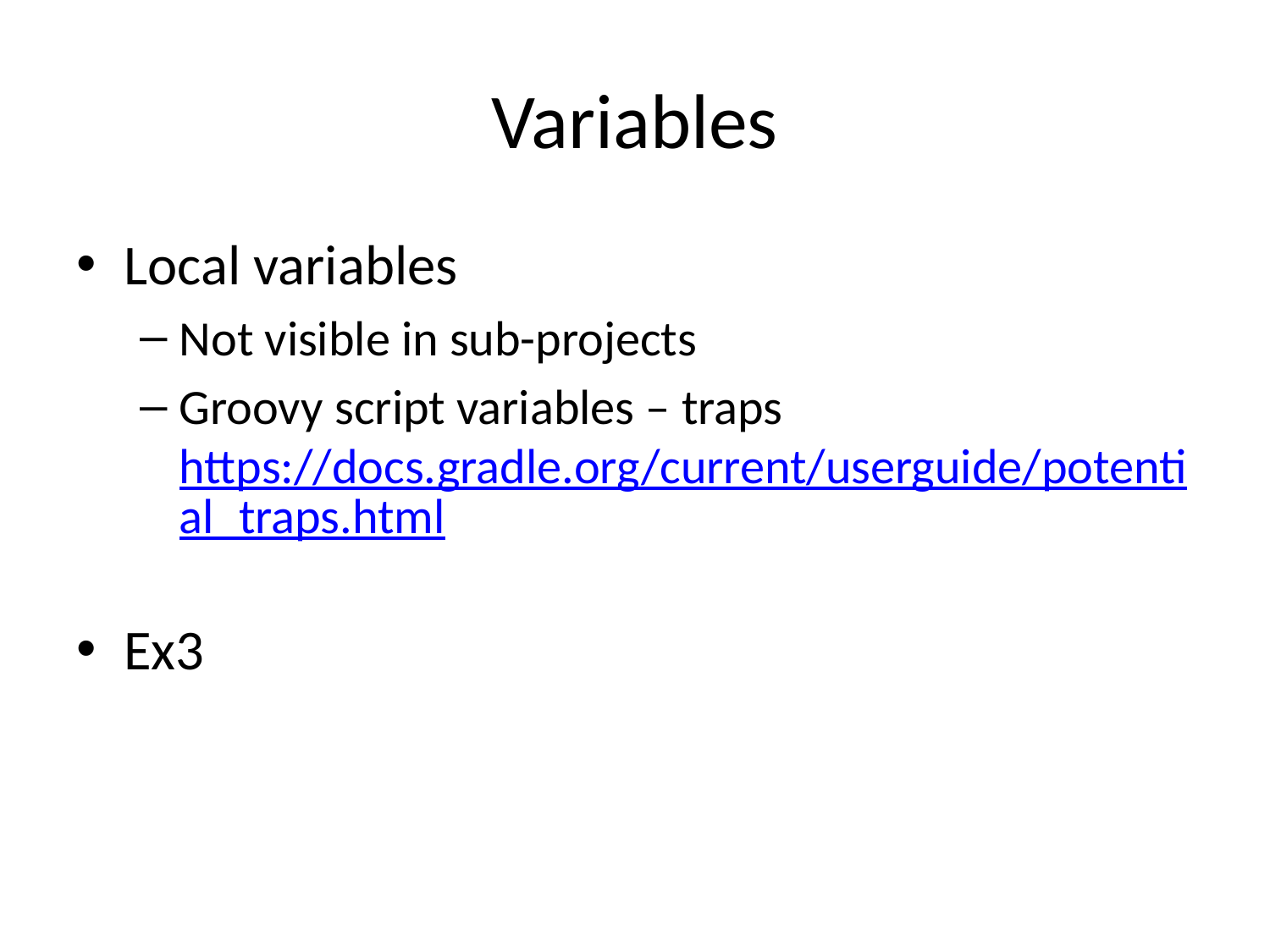

# Variables
Local variables
Not visible in sub-projects
Groovy script variables – traps https://docs.gradle.org/current/userguide/potential_traps.html
Ex3